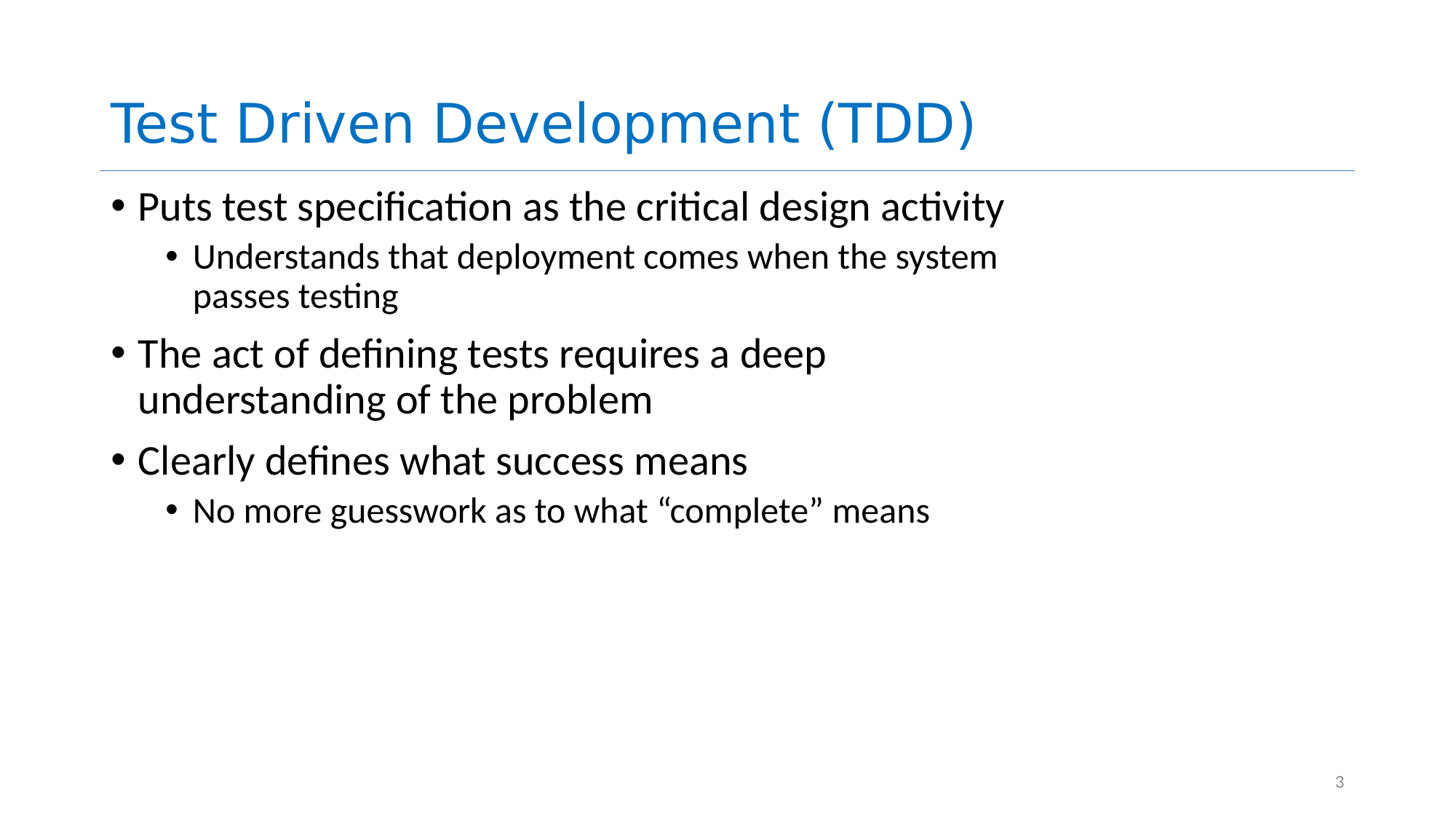

# Test Driven Development (TDD)
Puts test specification as the critical design activity
Understands that deployment comes when the system passes testing
The act of defining tests requires a deep understanding of the problem
Clearly defines what success means
No more guesswork as to what “complete” means
3